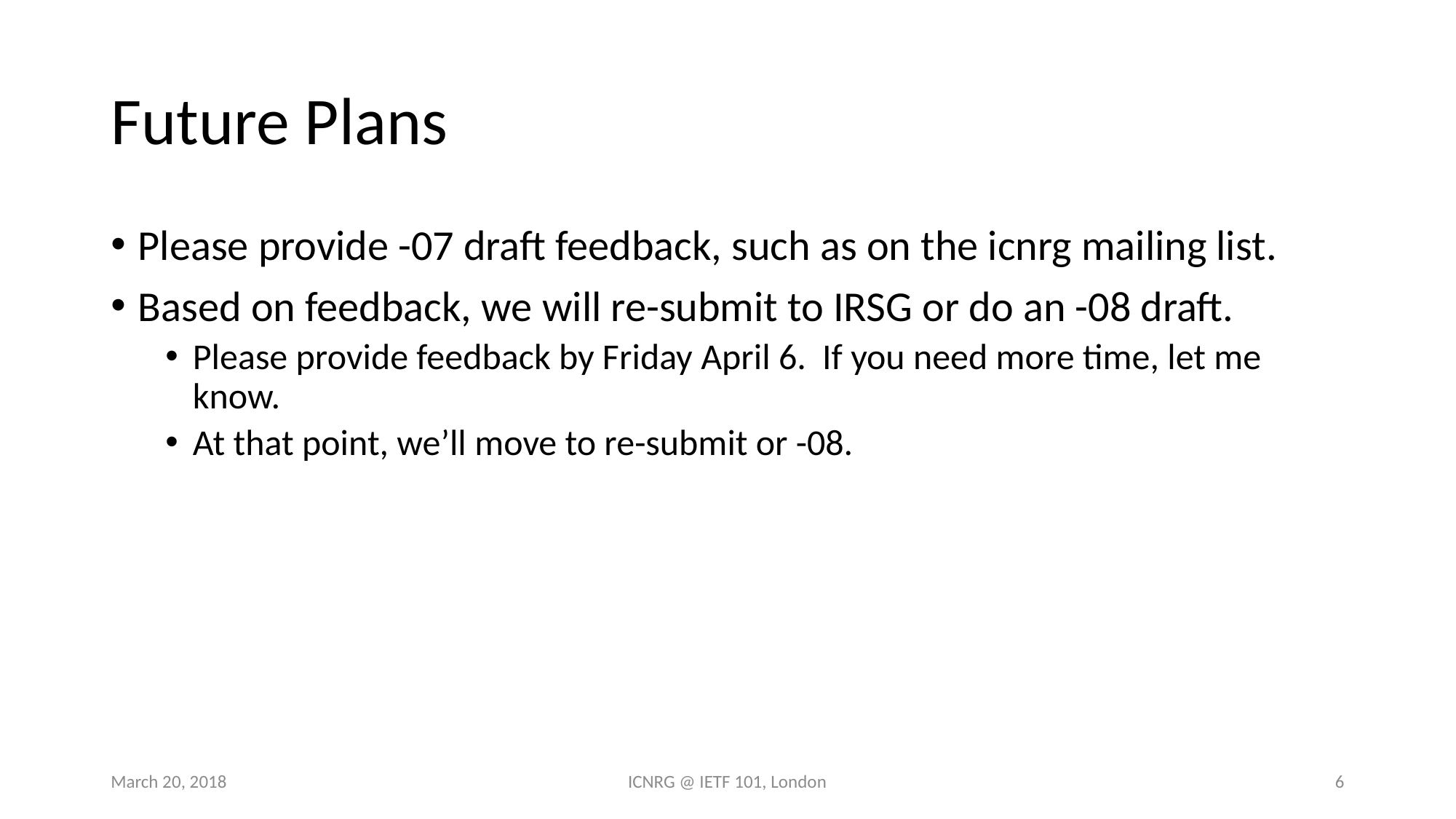

# Future Plans
Please provide -07 draft feedback, such as on the icnrg mailing list.
Based on feedback, we will re-submit to IRSG or do an -08 draft.
Please provide feedback by Friday April 6.  If you need more time, let me know.
At that point, we’ll move to re-submit or -08.

March 20, 2018
ICNRG @ IETF 101, London
6